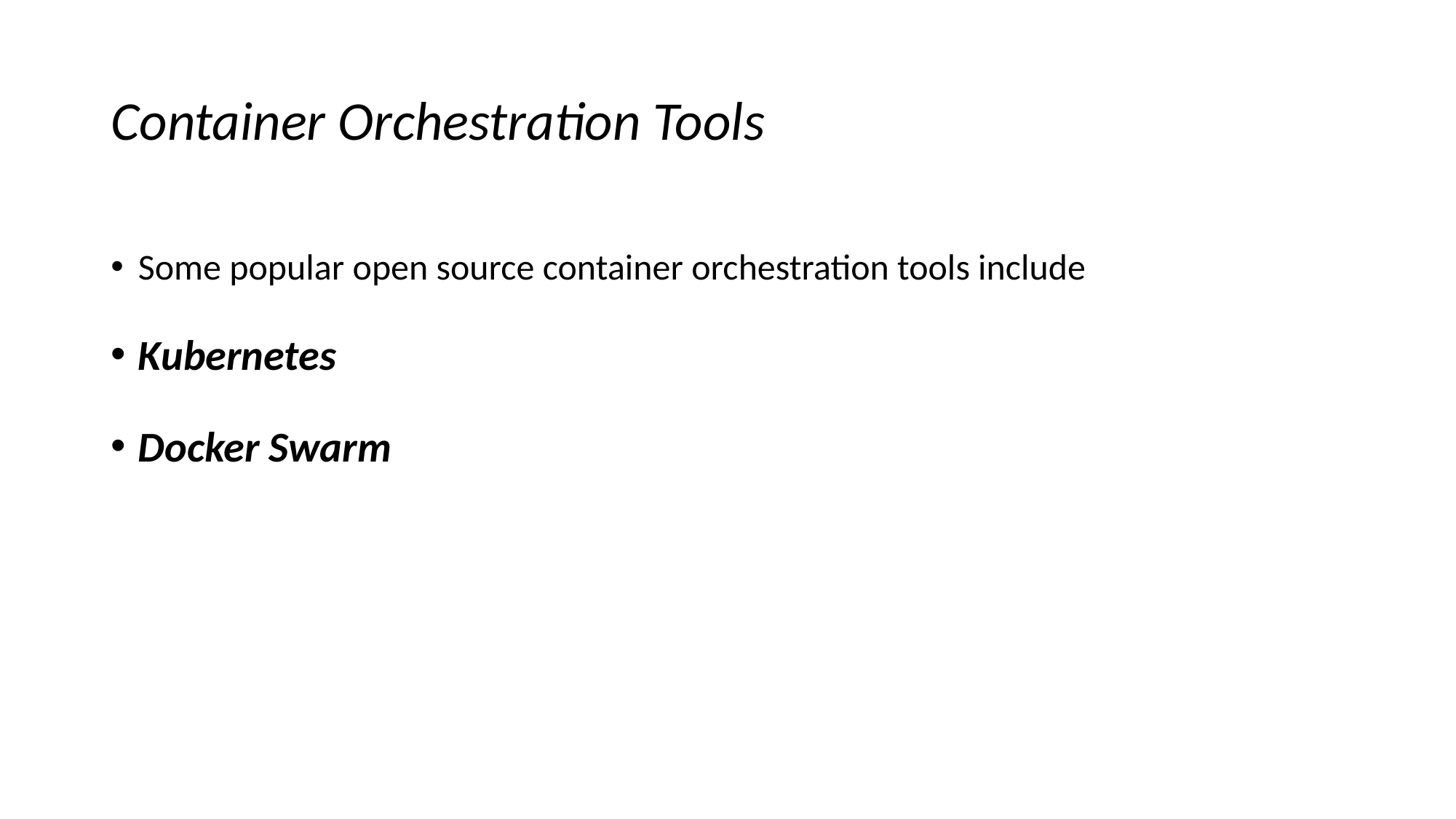

# Container Orchestration Tools
Some popular open source container orchestration tools include
Kubernetes
Docker Swarm